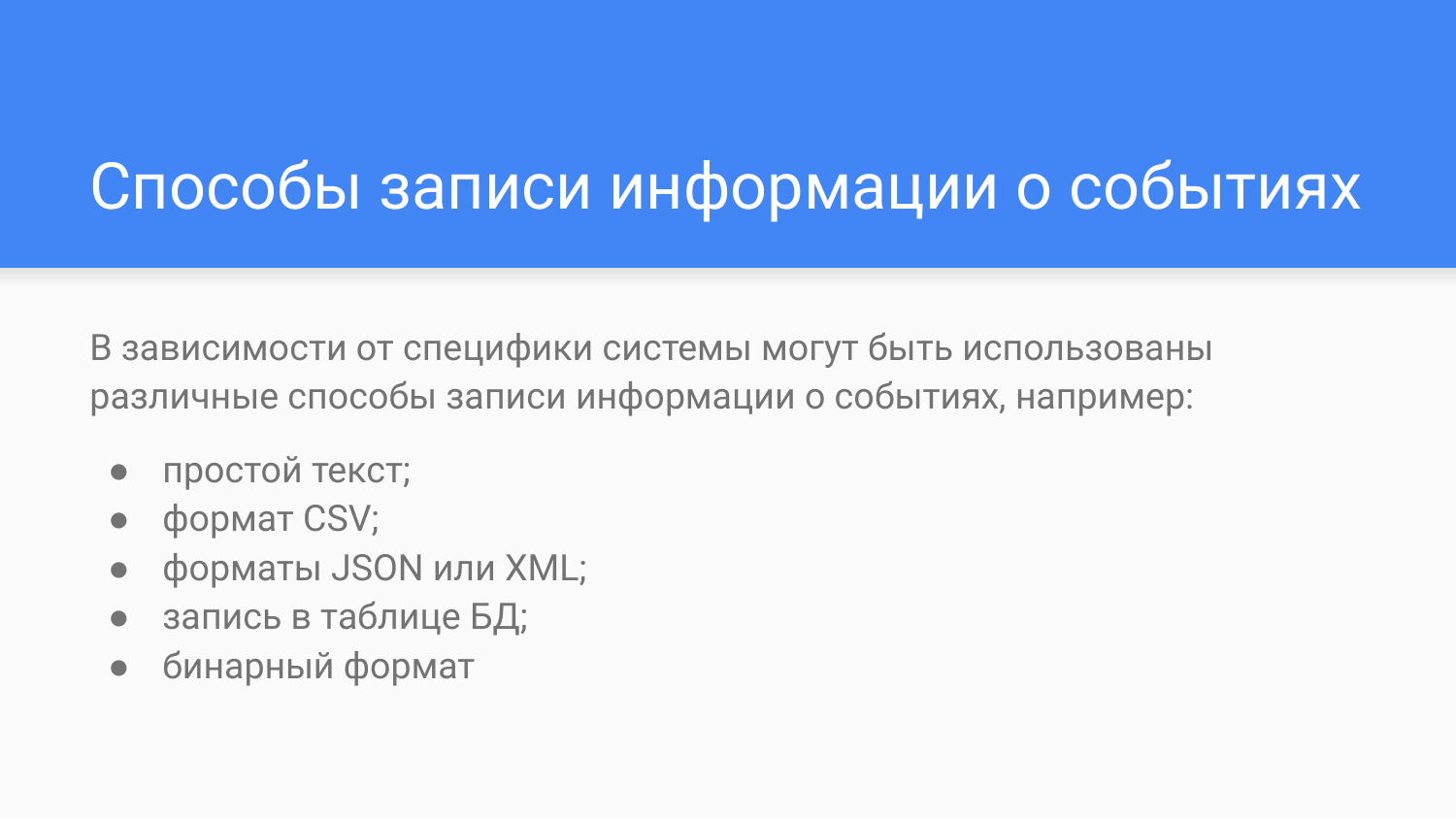

# Способы записи информации о событиях
В зависимости от специфики системы могут быть использованы различные способы записи информации о событиях, например:
простой текст;
формат CSV;
форматы JSON или XML;
запись в таблице БД;
бинарный формат